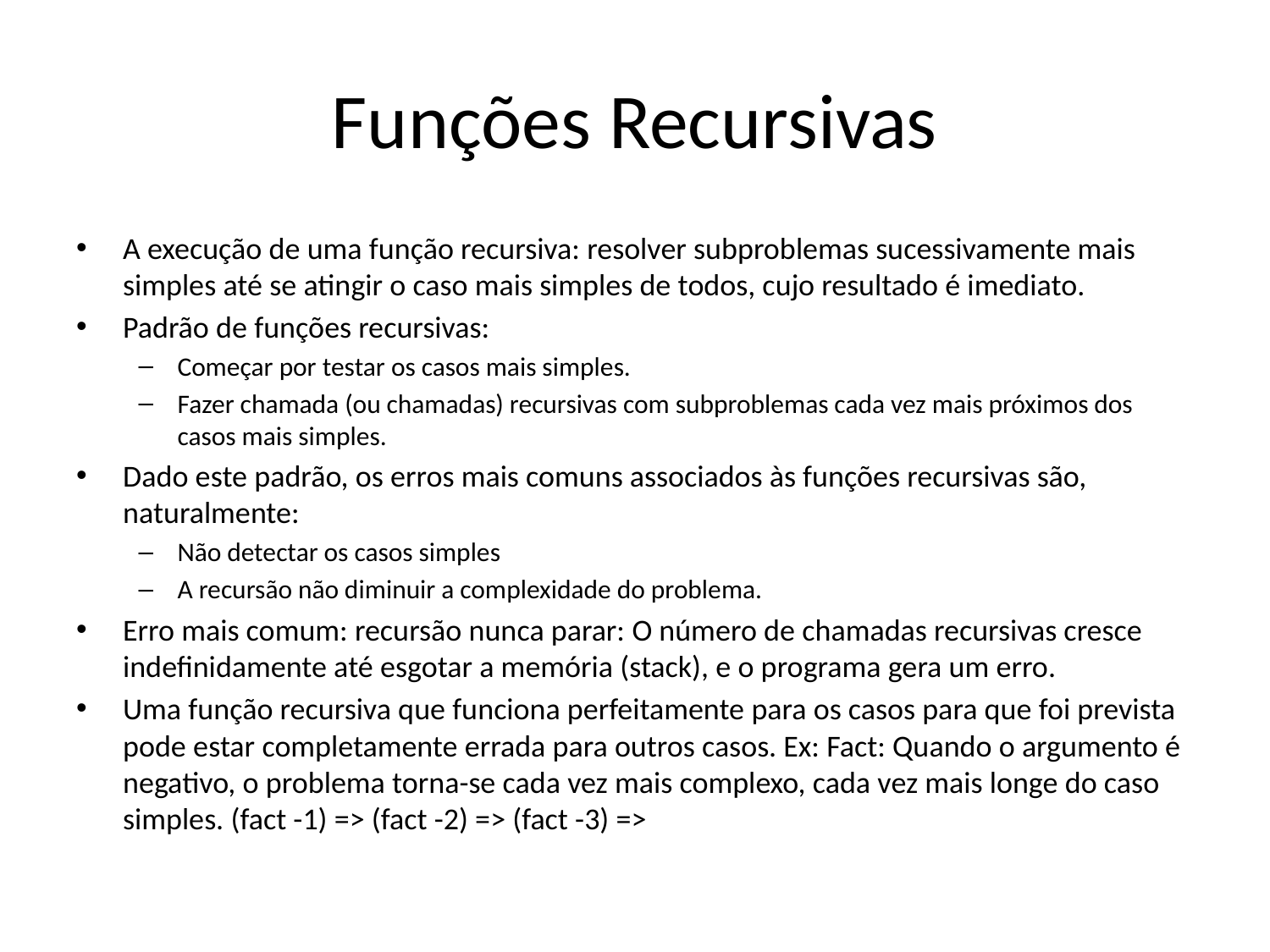

# Funções Recursivas
A execução de uma função recursiva: resolver subproblemas sucessivamente mais simples até se atingir o caso mais simples de todos, cujo resultado é imediato.
Padrão de funções recursivas:
Começar por testar os casos mais simples.
Fazer chamada (ou chamadas) recursivas com subproblemas cada vez mais próximos dos casos mais simples.
Dado este padrão, os erros mais comuns associados às funções recursivas são, naturalmente:
Não detectar os casos simples
A recursão não diminuir a complexidade do problema.
Erro mais comum: recursão nunca parar: O número de chamadas recursivas cresce indefinidamente até esgotar a memória (stack), e o programa gera um erro.
Uma função recursiva que funciona perfeitamente para os casos para que foi prevista pode estar completamente errada para outros casos. Ex: Fact: Quando o argumento é negativo, o problema torna-se cada vez mais complexo, cada vez mais longe do caso simples. (fact -1) => (fact -2) => (fact -3) =>